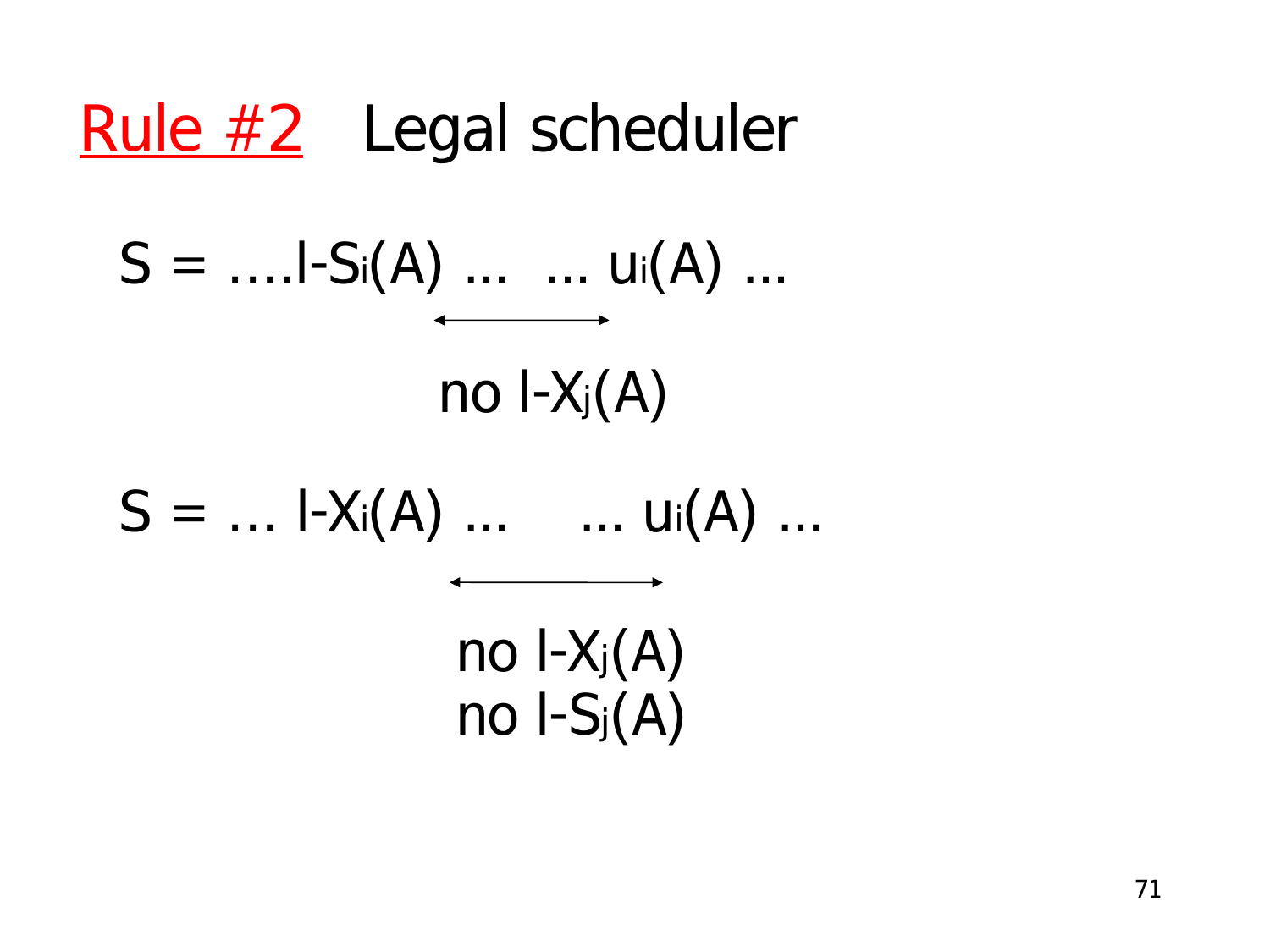

# Rule #2   Legal scheduler
S = ....l-Si(A) …  … ui(A) …

			 no l-Xj(A)

S = ... l-Xi(A) …    … ui(A) …

			  no l-Xj(A)
			  no l-Sj(A)

71